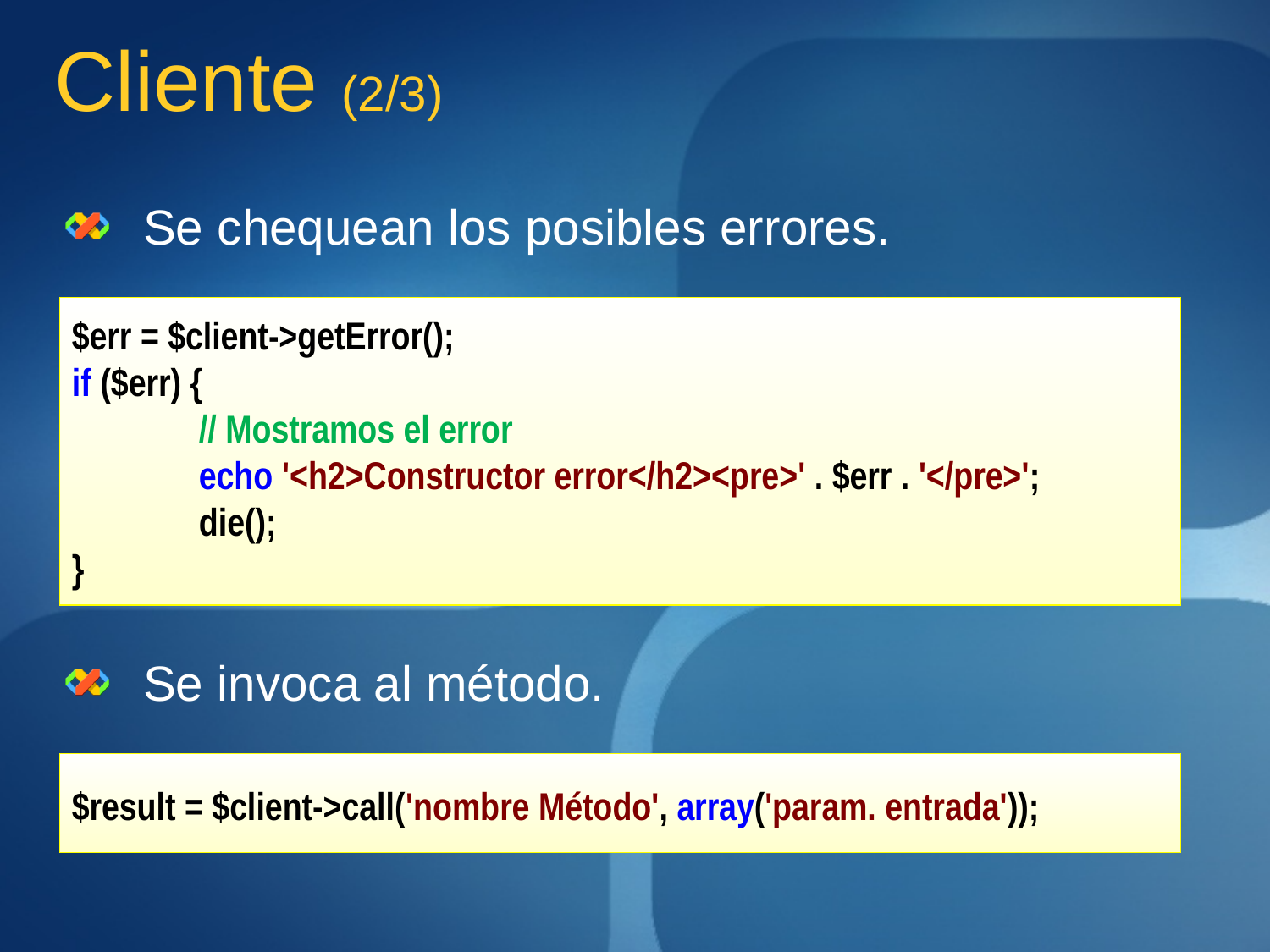

Cliente (2/3)

Se chequean los posibles errores.
$err = $client->getError();
if ($err) {
	// Mostramos el error
	echo '<h2>Constructor error</h2><pre>' . $err . '</pre>';
	die();
}
Se invoca al método.

$result = $client->call('nombre Método', array('param. entrada'));